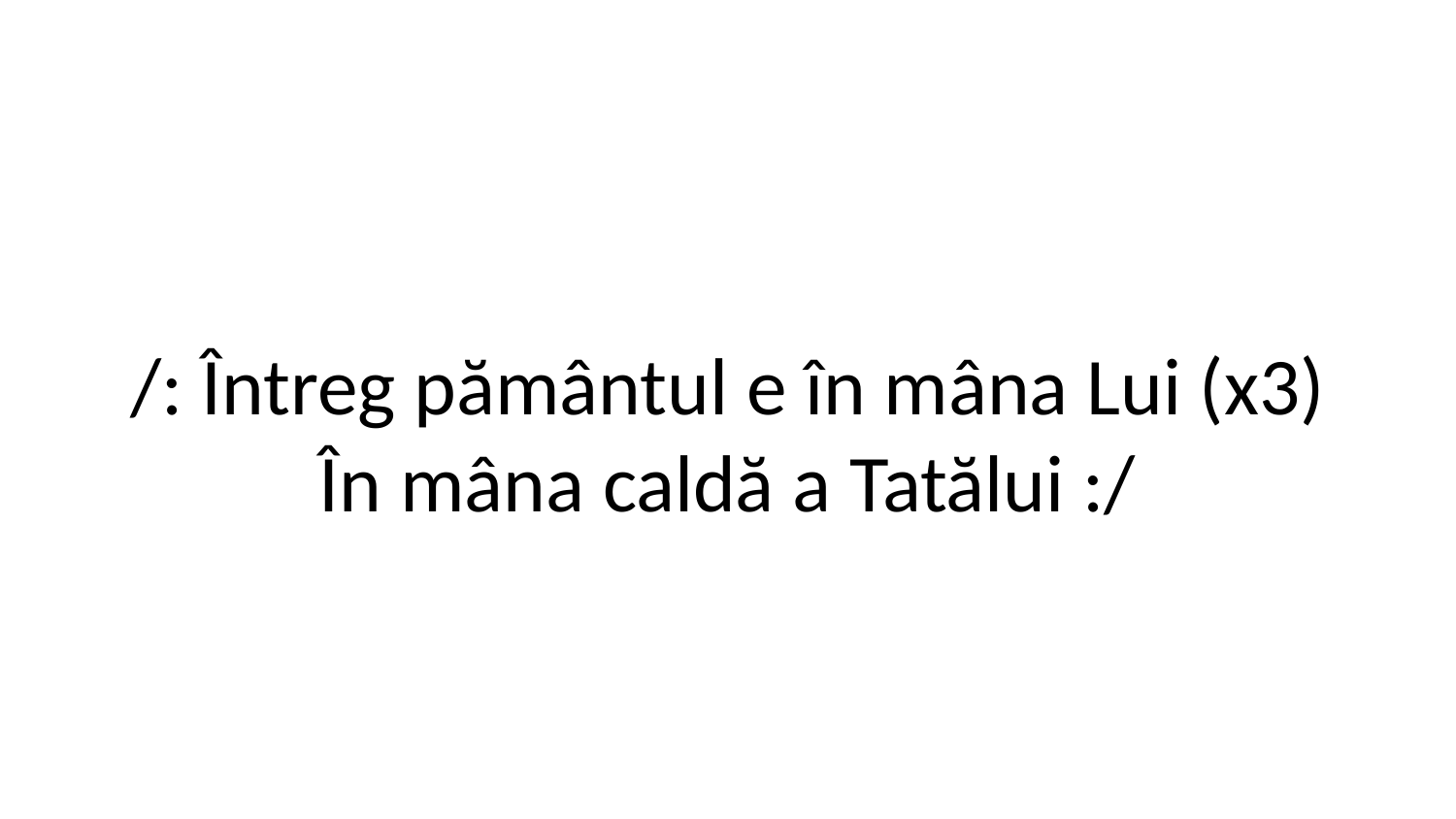

/: Întreg pământul e în mâna Lui (x3)
În mâna caldă a Tatălui :/